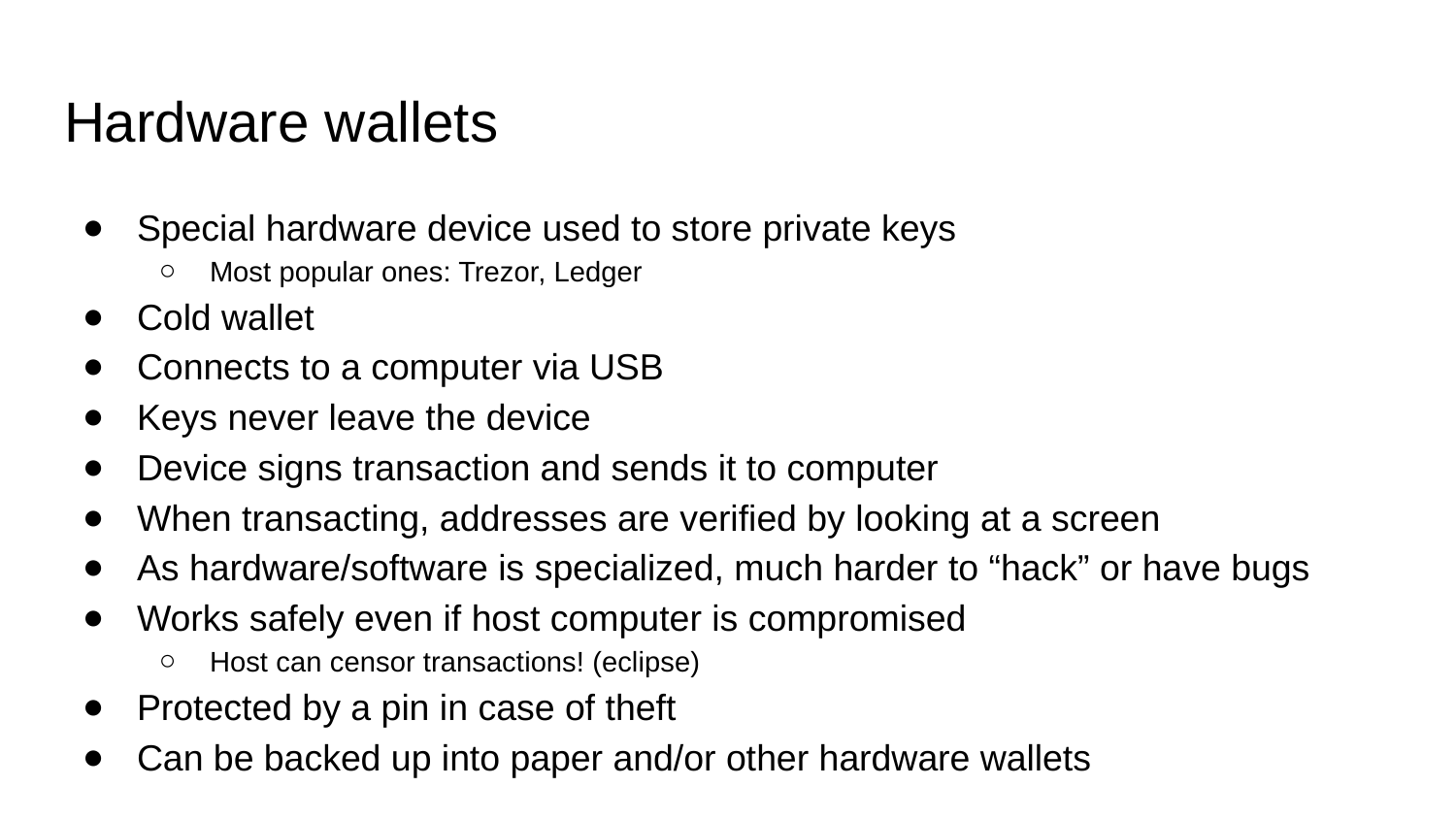

# Hardware wallets
Special hardware device used to store private keys
Most popular ones: Trezor, Ledger
Cold wallet
Connects to a computer via USB
Keys never leave the device
Device signs transaction and sends it to computer
When transacting, addresses are verified by looking at a screen
As hardware/software is specialized, much harder to “hack” or have bugs
Works safely even if host computer is compromised
Host can censor transactions! (eclipse)
Protected by a pin in case of theft
Can be backed up into paper and/or other hardware wallets